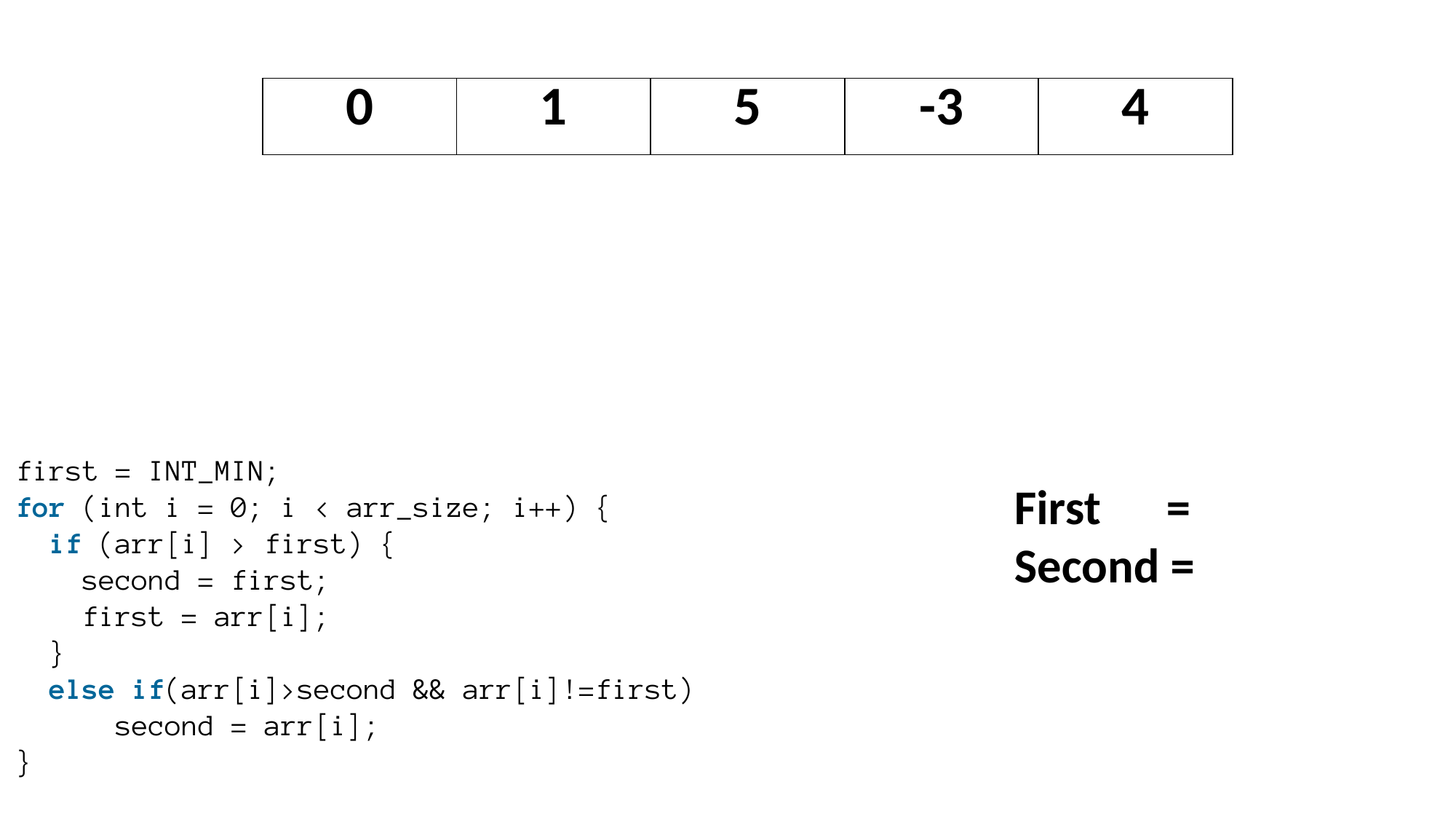

| 0 | 1 | 5 | -3 | 4 |
| --- | --- | --- | --- | --- |
    first = INT_MIN;
    for (int i = 0; i < arr_size; i++) {
      if (arr[i] > first) {
        second = first;
        first = arr[i];
      }
      else if(arr[i]>second && arr[i]!=first)
          second = arr[i];
    }

First      =
Second =